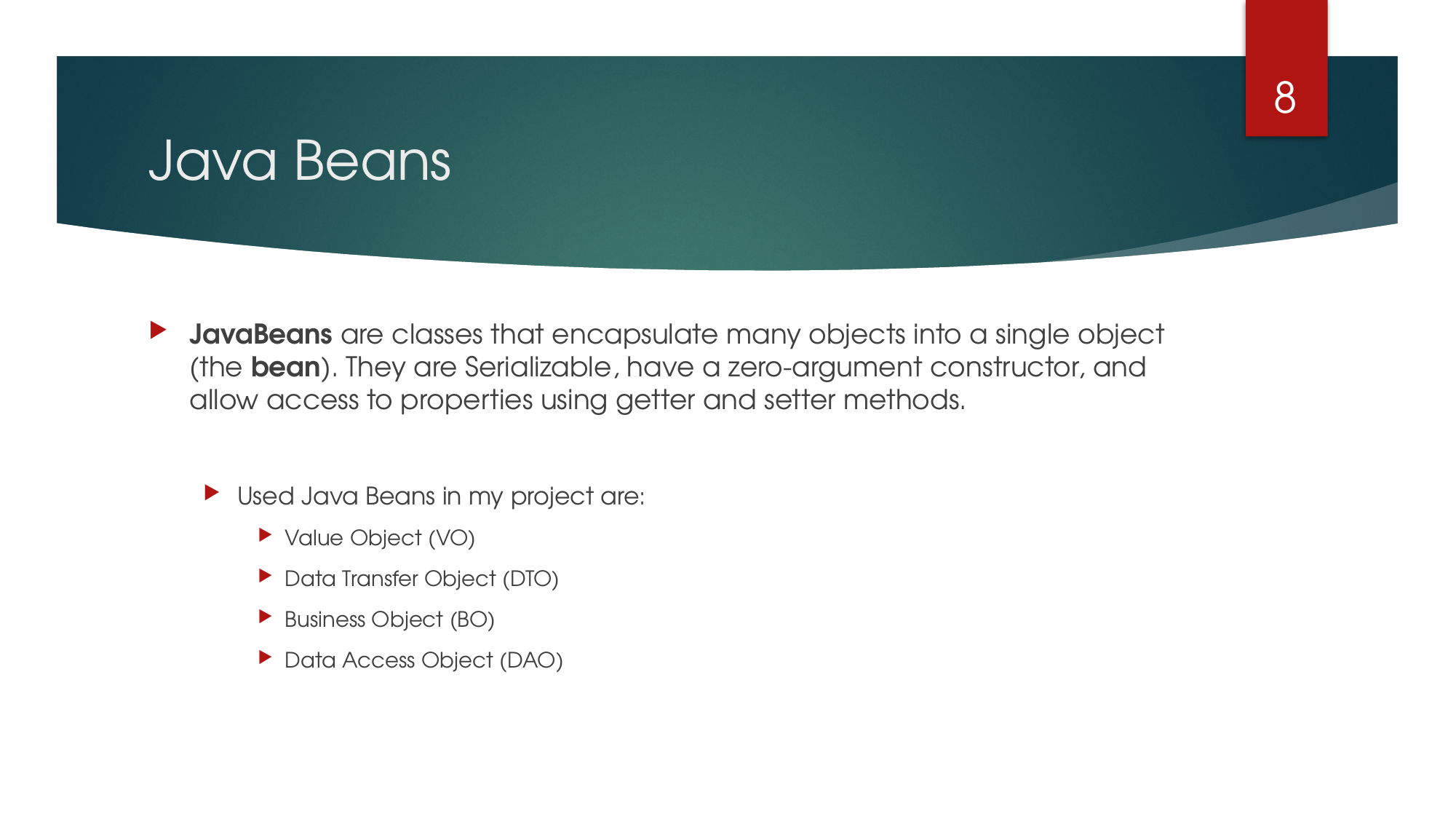

8
# Java Beans
JavaBeans are classes that encapsulate many objects into a single object (the bean). They are Serializable, have a zero-argument constructor, and allow access to properties using getter and setter methods.

Used Java Beans in my project are:
Value Object (VO)
Data Transfer Object (DTO)
Business Object (BO)
Data Access Object (DAO)